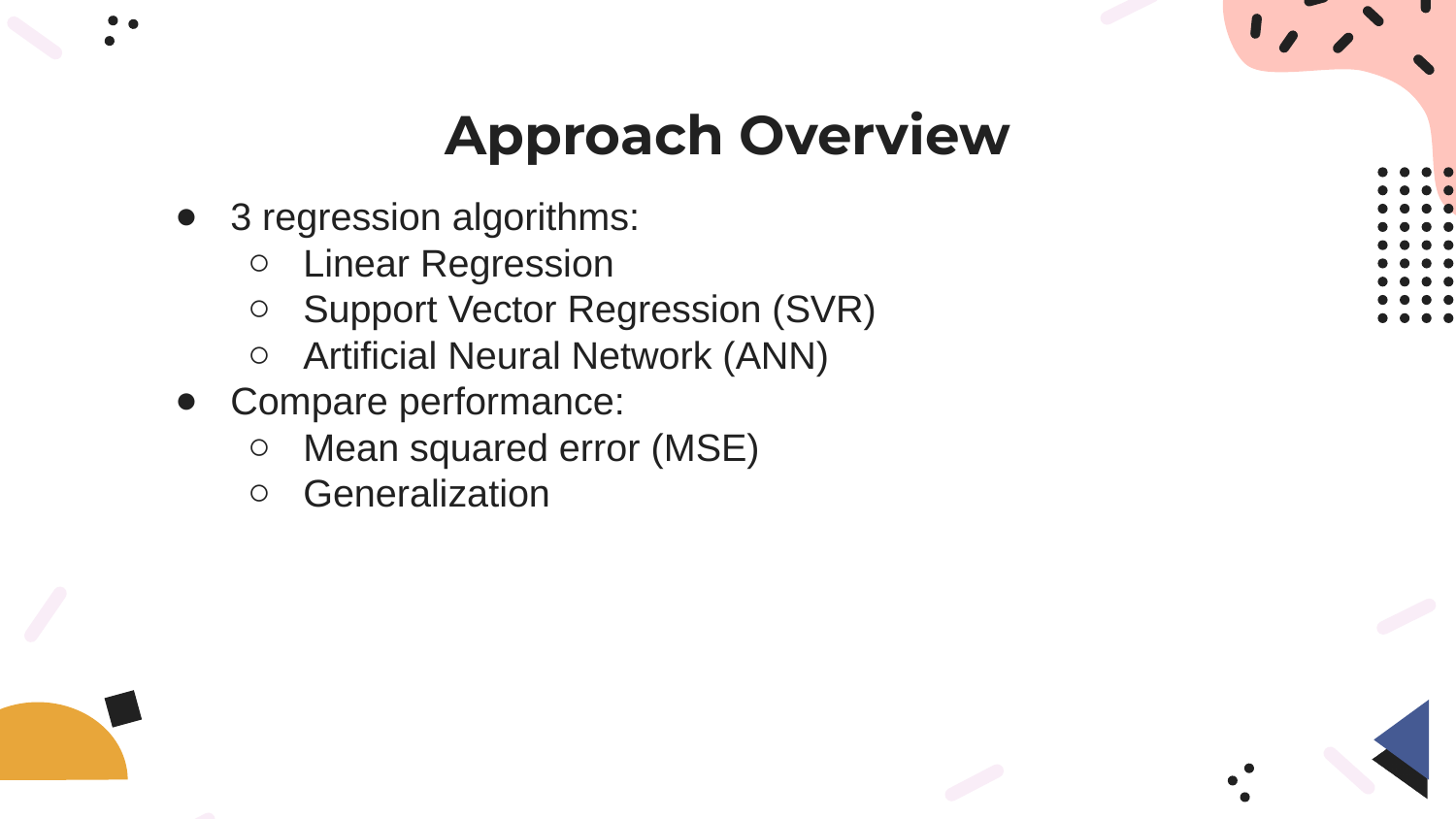

# Approach Overview
3 regression algorithms:
Linear Regression
Support Vector Regression (SVR)
Artificial Neural Network (ANN)
Compare performance:
Mean squared error (MSE)
Generalization